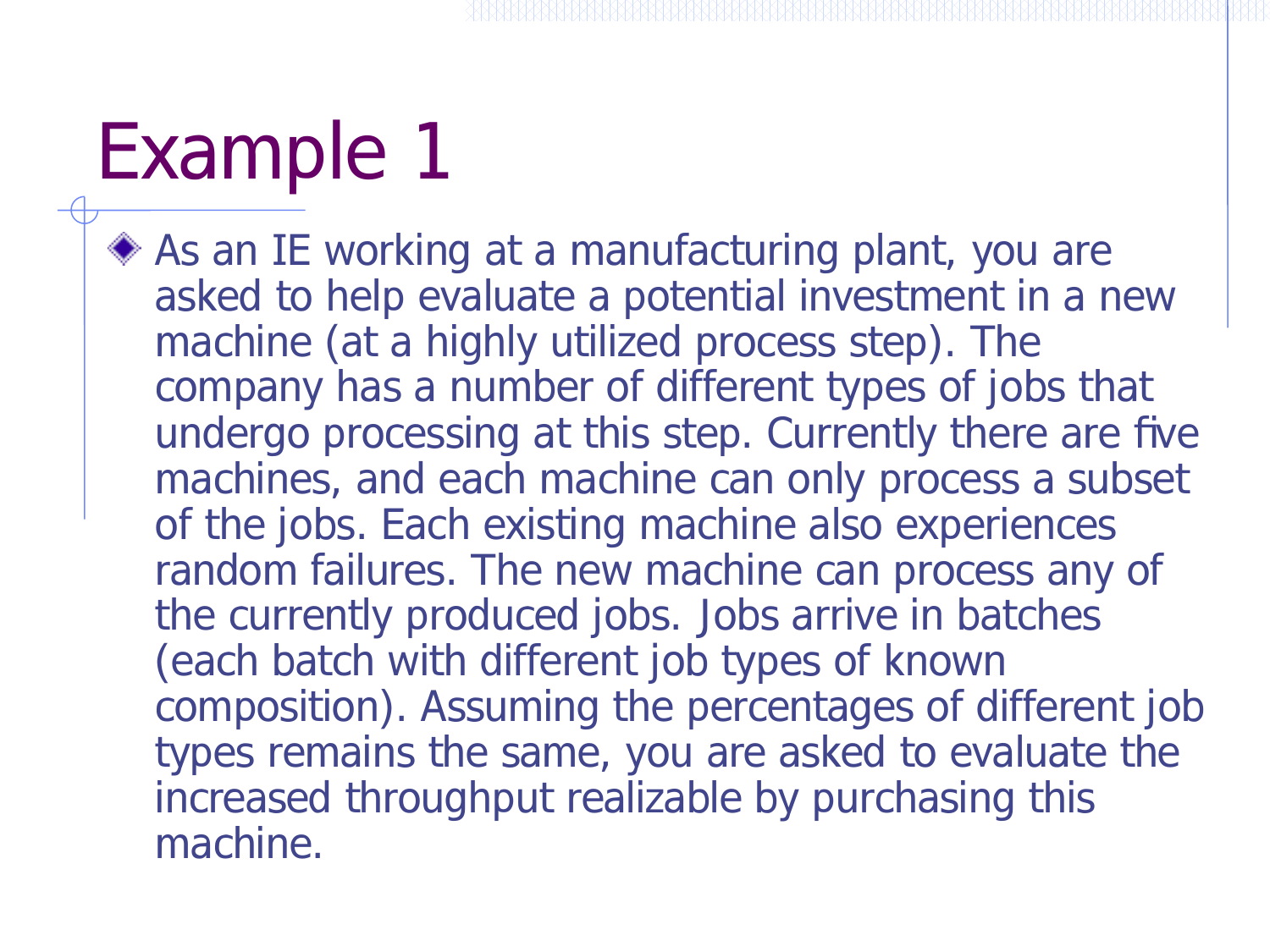

# Example 1
As an IE working at a manufacturing plant, you are asked to help evaluate a potential investment in a new machine (at a highly utilized process step). The company has a number of different types of jobs that undergo processing at this step. Currently there are five machines, and each machine can only process a subset of the jobs. Each existing machine also experiences random failures. The new machine can process any of the currently produced jobs. Jobs arrive in batches (each batch with different job types of known composition). Assuming the percentages of different job types remains the same, you are asked to evaluate the increased throughput realizable by purchasing this machine.